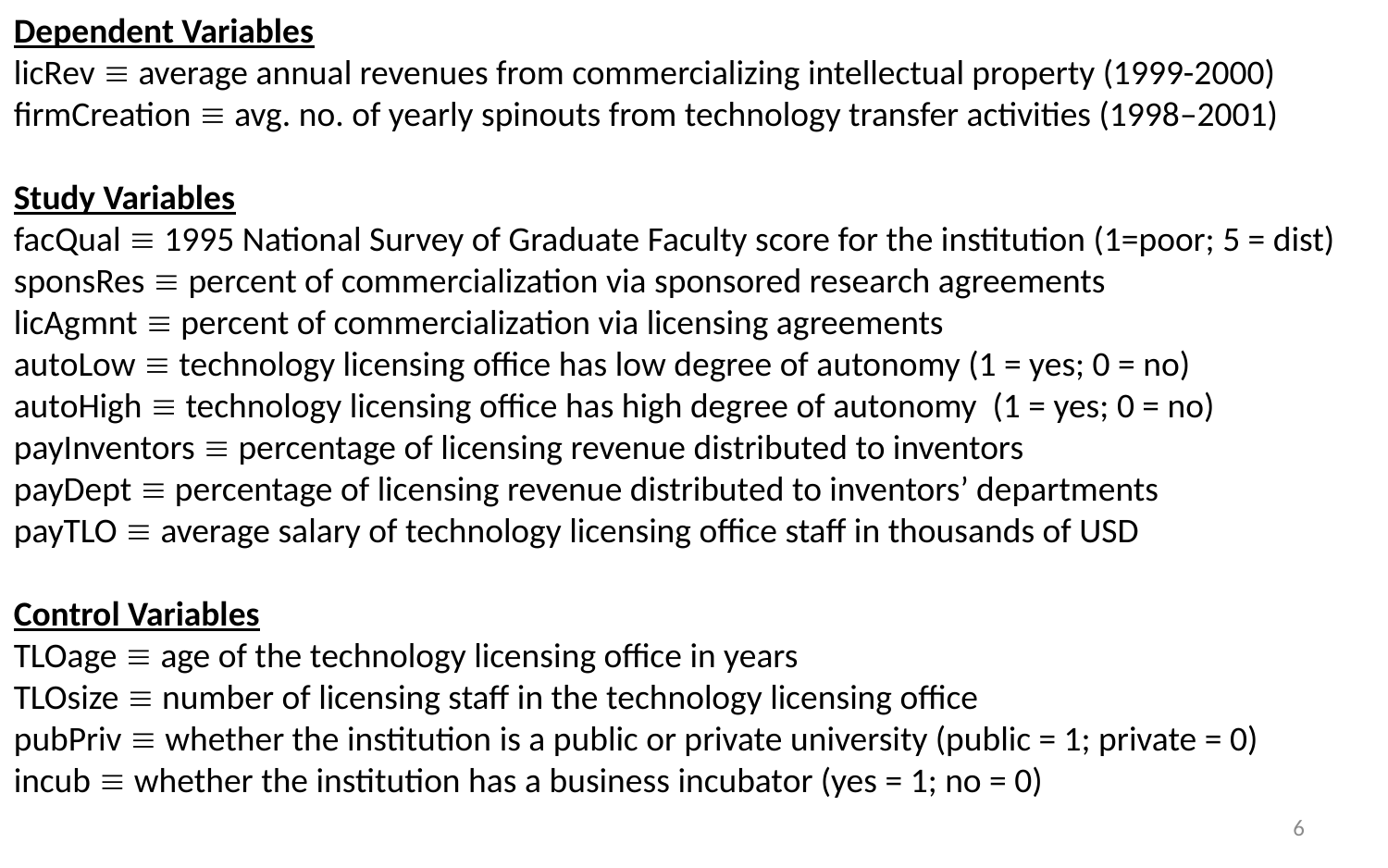

Dependent Variables
licRev ≡ average annual revenues from commercializing intellectual property (1999-2000)
firmCreation ≡ avg. no. of yearly spinouts from technology transfer activities (1998–2001)

Study Variables
facQual ≡ 1995 National Survey of Graduate Faculty score for the institution (1=poor; 5 = dist)
sponsRes ≡ percent of commercialization via sponsored research agreements
licAgmnt ≡ percent of commercialization via licensing agreements
autoLow ≡ technology licensing office has low degree of autonomy (1 = yes; 0 = no)
autoHigh ≡ technology licensing office has high degree of autonomy  (1 = yes; 0 = no)
payInventors ≡ percentage of licensing revenue distributed to inventors
payDept ≡ percentage of licensing revenue distributed to inventors’ departments
payTLO ≡ average salary of technology licensing office staff in thousands of USD

Control Variables
TLOage ≡ age of the technology licensing office in years
TLOsize ≡ number of licensing staff in the technology licensing office
pubPriv ≡ whether the institution is a public or private university (public = 1; private = 0)
incub ≡ whether the institution has a business incubator (yes = 1; no = 0)

6